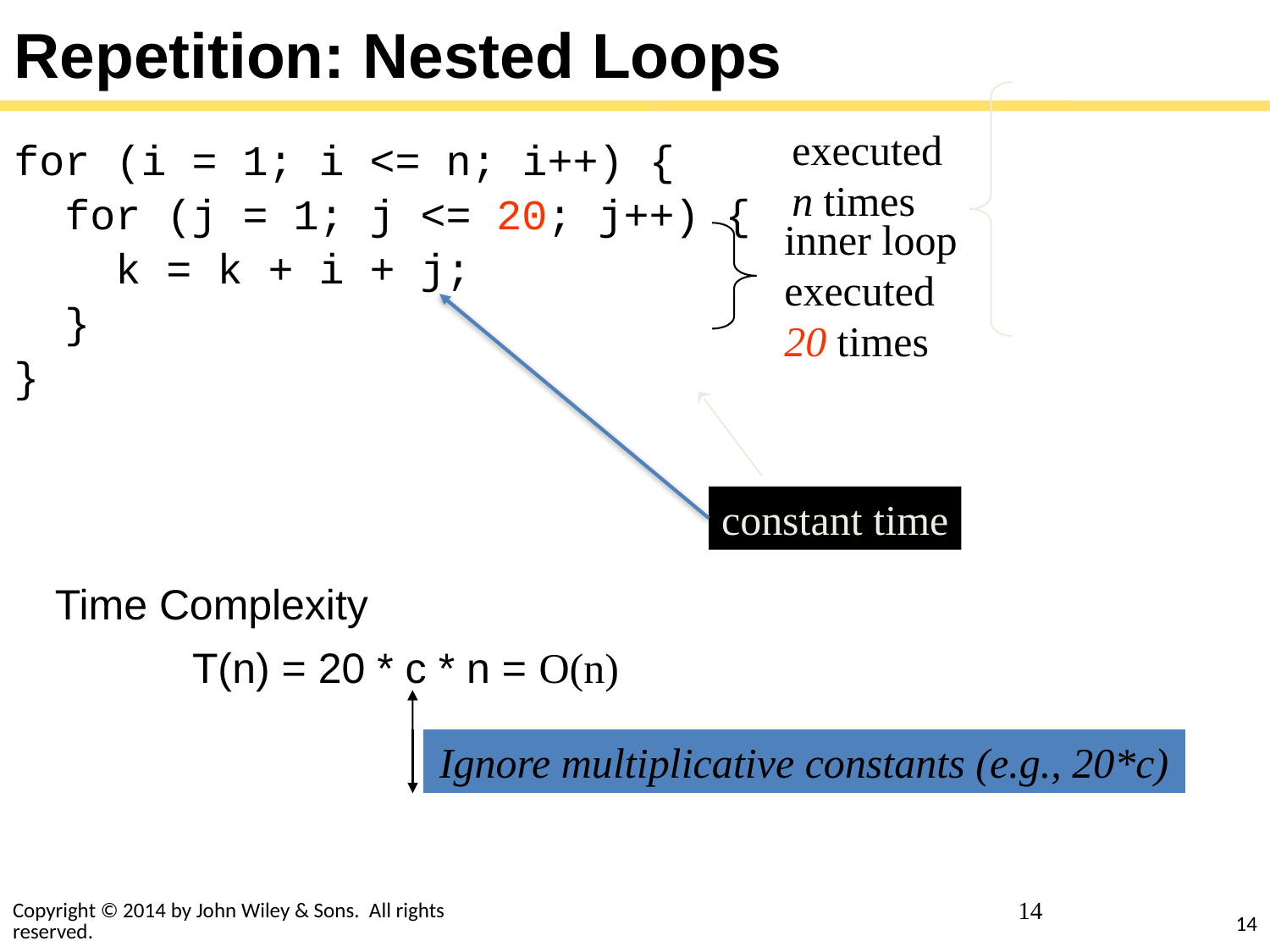

# Repetition: Nested Loops

executed
n times
for (i = 1; i <= n; i++) {
  for (j = 1; j <= 20; j++) {
    k = k + i + j;
  }
}
inner loop
executed
20 times

constant time
Time Complexity
T(n) = 20 * c * n = O(n)
Ignore multiplicative constants (e.g., 20*c)
14